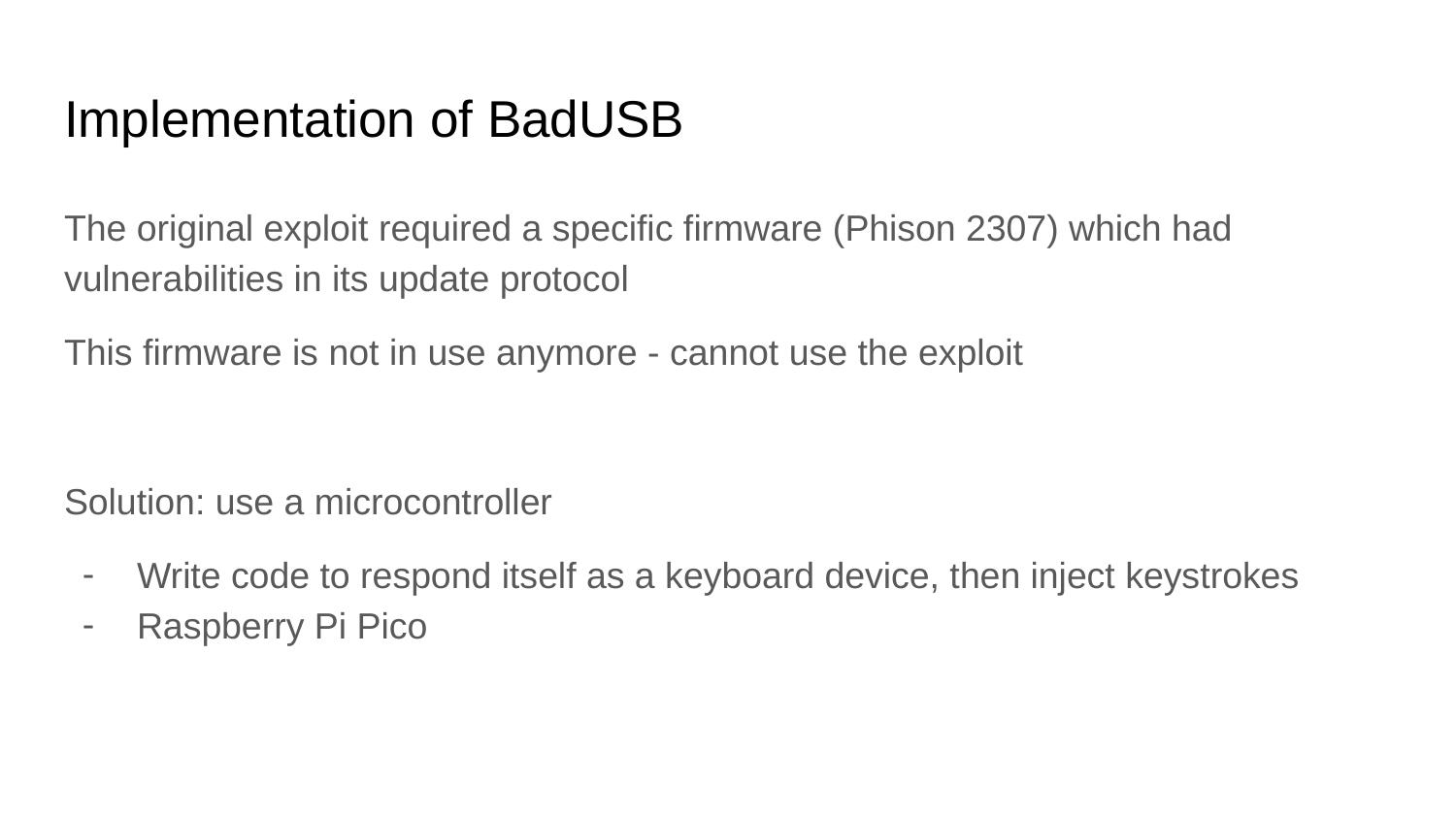

# Implementation of BadUSB
The original exploit required a specific firmware (Phison 2307) which had vulnerabilities in its update protocol
This firmware is not in use anymore - cannot use the exploit

Solution: use a microcontroller
Write code to respond itself as a keyboard device, then inject keystrokes
Raspberry Pi Pico